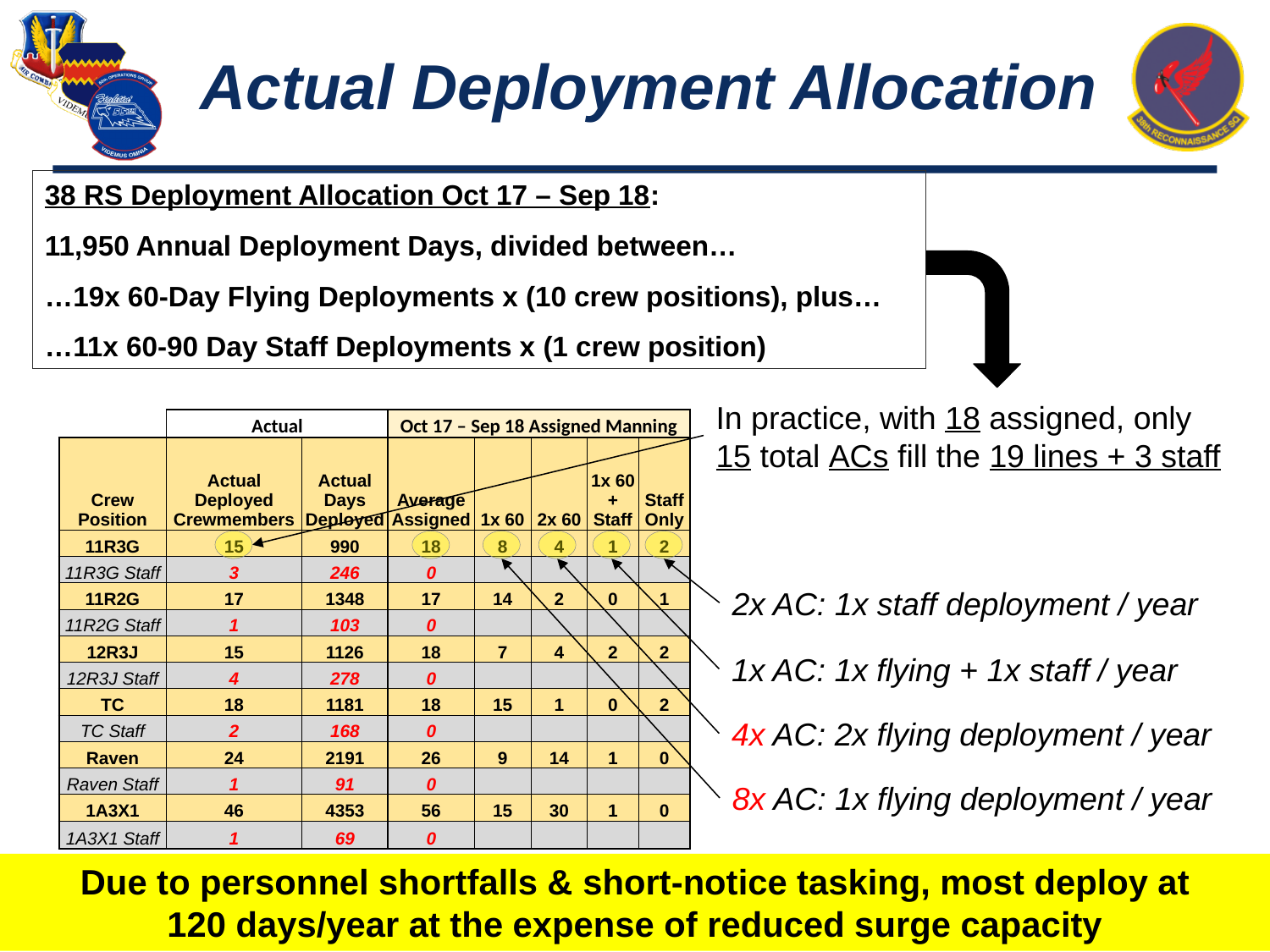

# Actual Deployment Allocation
38 RS Deployment Allocation Oct 17 – Sep 18:
11,950 Annual Deployment Days, divided between…
…19x 60-Day Flying Deployments x (10 crew positions), plus…
…11x 60-90 Day Staff Deployments x (1 crew position)

In practice, with 18 assigned, only
15 total ACs fill the 19 lines + 3 staff
|  | Actual |  | Oct 17 – Sep 18 Assigned Manning |  |  |  |  |
| --- | --- | --- | --- | --- | --- | --- | --- |
| Crew Position | Actual Deployed Crewmembers | Actual Days Deployed | Average Assigned | 1x 60 | 2x 60 | 1x 60 + Staff | Staff Only |
| 11R3G | 15 | 990 | 18 | 8 | 4 | 1 | 2 |
| 11R3G Staff | 3 | 246 | 0 |  |  |  |  |
| 11R2G | 17 | 1348 | 17 | 14 | 2 | 0 | 1 |
| 11R2G Staff | 1 | 103 | 0 |  |  |  |  |
| 12R3J | 15 | 1126 | 18 | 7 | 4 | 2 | 2 |
| 12R3J Staff | 4 | 278 | 0 |  |  |  |  |
| TC | 18 | 1181 | 18 | 15 | 1 | 0 | 2 |
| TC Staff | 2 | 168 | 0 |  |  |  |  |
| Raven | 24 | 2191 | 26 | 9 | 14 | 1 | 0 |
| Raven Staff | 1 | 91 | 0 |  |  |  |  |
| 1A3X1 | 46 | 4353 | 56 | 15 | 30 | 1 | 0 |
| 1A3X1 Staff | 1 | 69 | 0 |  |  |  |  |

2x AC: 1x staff deployment / year
1x AC: 1x flying + 1x staff / year
4x AC: 2x flying deployment / year
8x AC: 1x flying deployment / year
Due to personnel shortfalls & short-notice tasking, most deploy at
120 days/year at the expense of reduced surge capacity